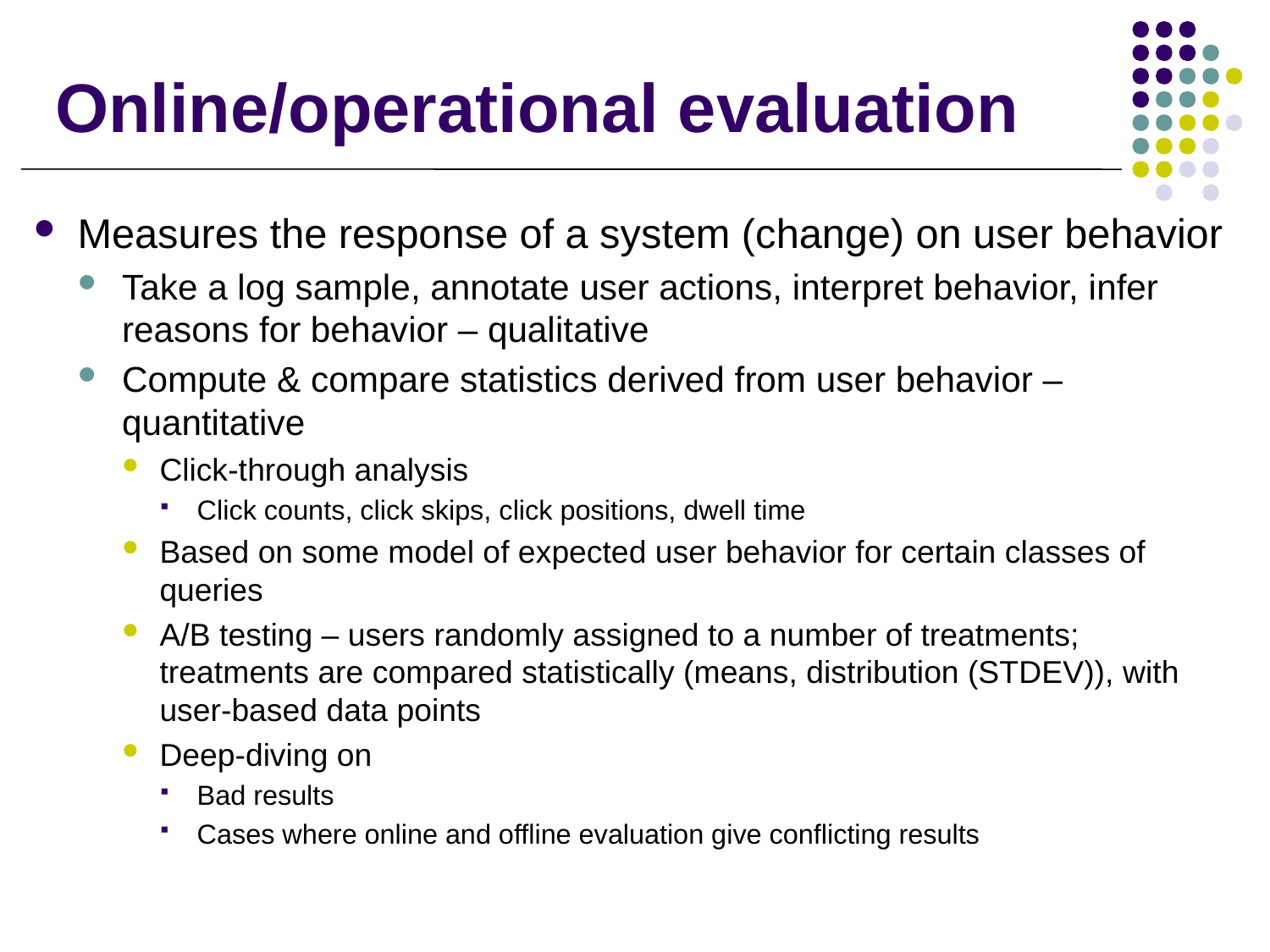

# Online/operational evaluation
Measures the response of a system (change) on user behavior
Take a log sample, annotate user actions, interpret behavior, infer reasons for behavior – qualitative
Compute & compare statistics derived from user behavior – quantitative
Click-through analysis
Click counts, click skips, click positions, dwell time
Based on some model of expected user behavior for certain classes of queries
A/B testing – users randomly assigned to a number of treatments; treatments are compared statistically (means, distribution (STDEV)), with user-based data points
Deep-diving on
Bad results
Cases where online and offline evaluation give conflicting results